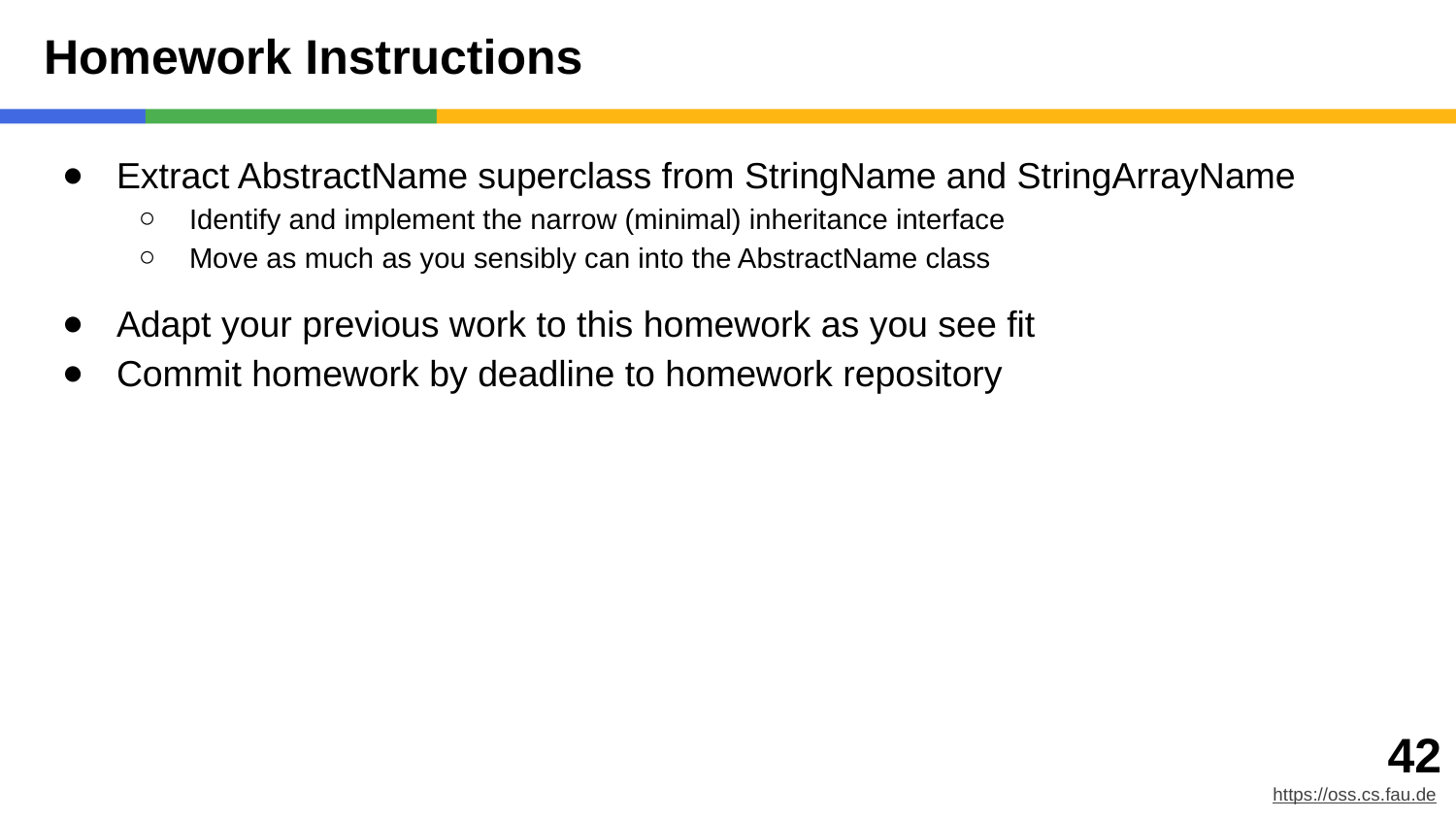

# Homework Instructions
Extract AbstractName superclass from StringName and StringArrayName
Identify and implement the narrow (minimal) inheritance interface
Move as much as you sensibly can into the AbstractName class
Adapt your previous work to this homework as you see fit
Commit homework by deadline to homework repository

42
https://oss.cs.fau.de